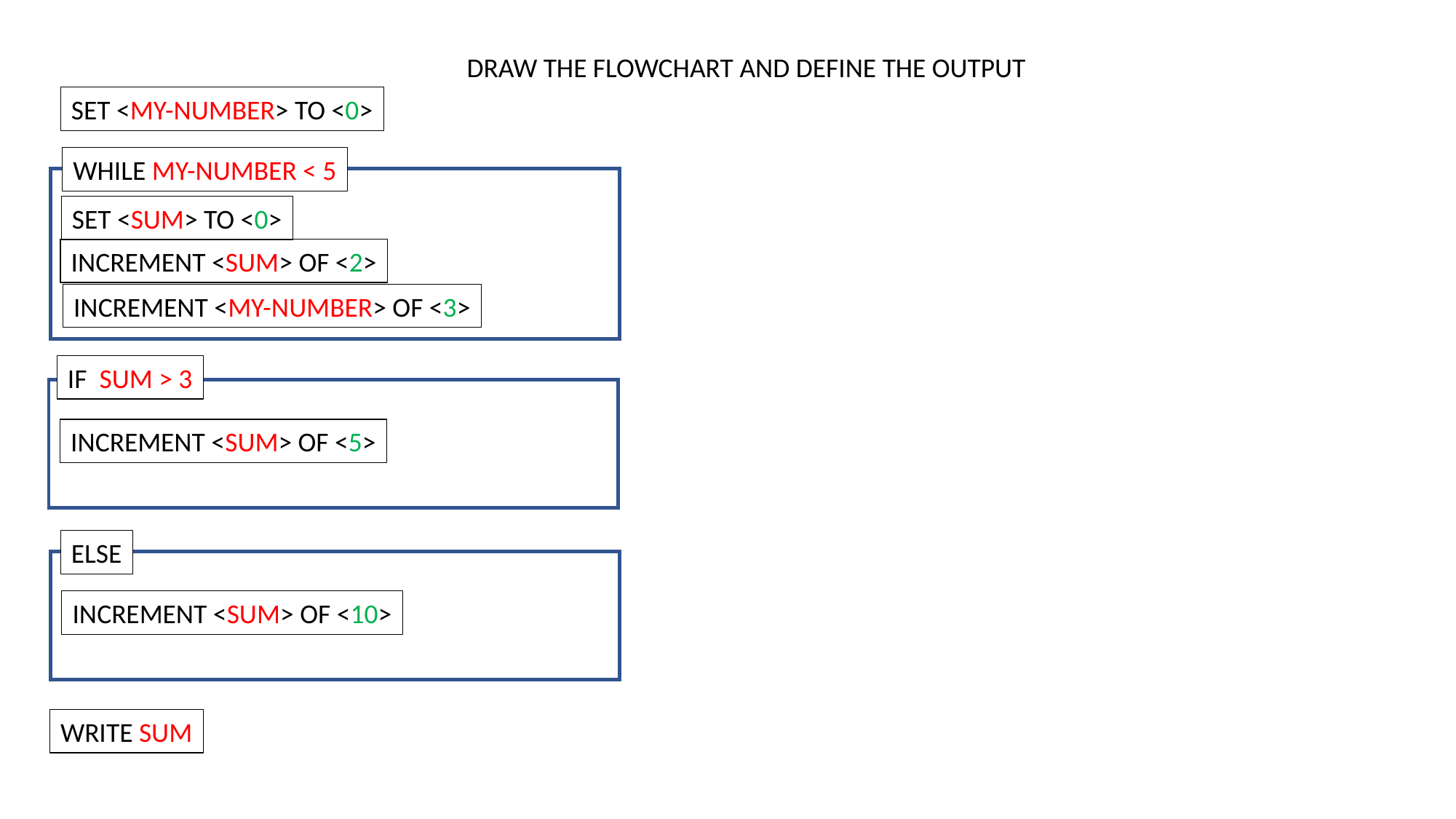

DRAW THE FLOWCHART AND DEFINE THE OUTPUT
SET <MY-NUMBER> TO <0>
WHILE MY-NUMBER < 5

SET <SUM> TO <0>
INCREMENT <SUM> OF <2>
INCREMENT <MY-NUMBER> OF <3>
IF  SUM > 3

INCREMENT <SUM> OF <5>
ELSE

INCREMENT <SUM> OF <10>
WRITE SUM